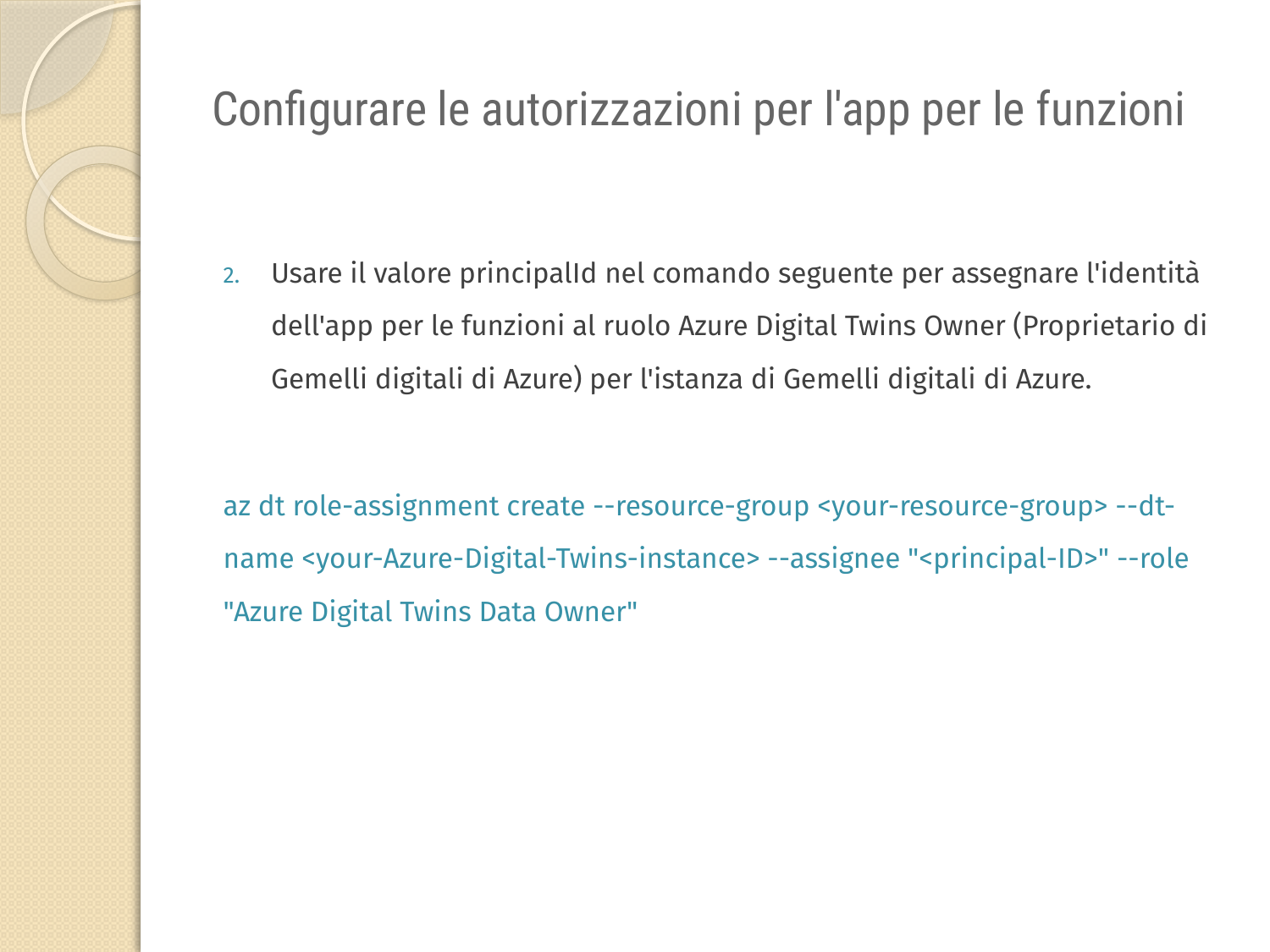

# Configurare le autorizzazioni per l'app per le funzioni
Usare il valore principalId nel comando seguente per assegnare l'identità dell'app per le funzioni al ruolo Azure Digital Twins Owner (Proprietario di Gemelli digitali di Azure) per l'istanza di Gemelli digitali di Azure.

az dt role-assignment create --resource-group <your-resource-group> --dt-name <your-Azure-Digital-Twins-instance> --assignee "<principal-ID>" --role "Azure Digital Twins Data Owner"